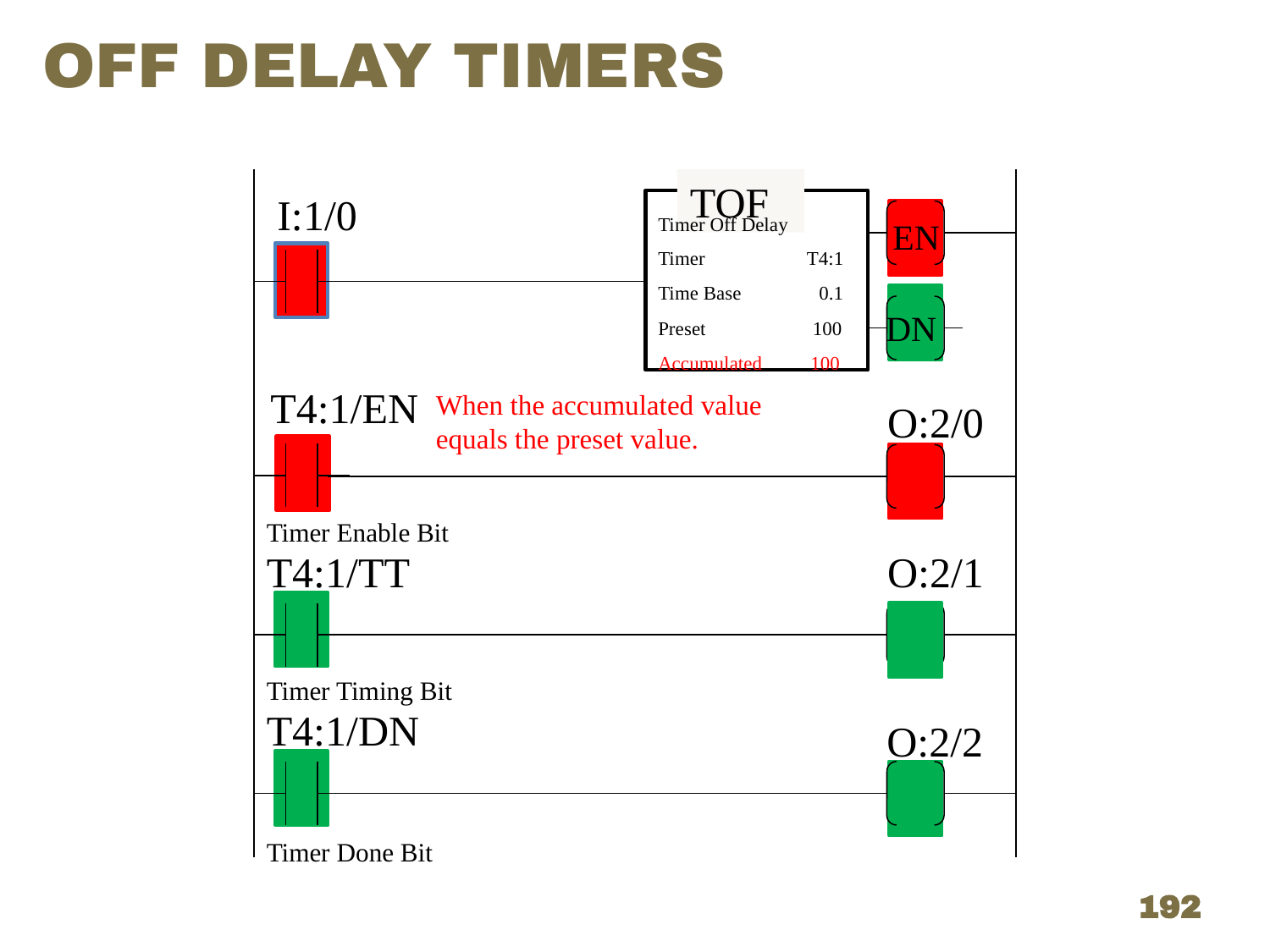

# OFF DELAY TIMERS
TOF
I:1/0

Timer Off Delay
EN
Timer                     T4:1
Time Base                0.1
Preset                      100
Accumulated          100

DN
T4:1/EN
When the accumulated value equals the preset value.
O:2/0

Timer Enable Bit
T4:1/TT
O:2/1

Timer Timing Bit
T4:1/DN
O:2/2

Timer Done Bit
192